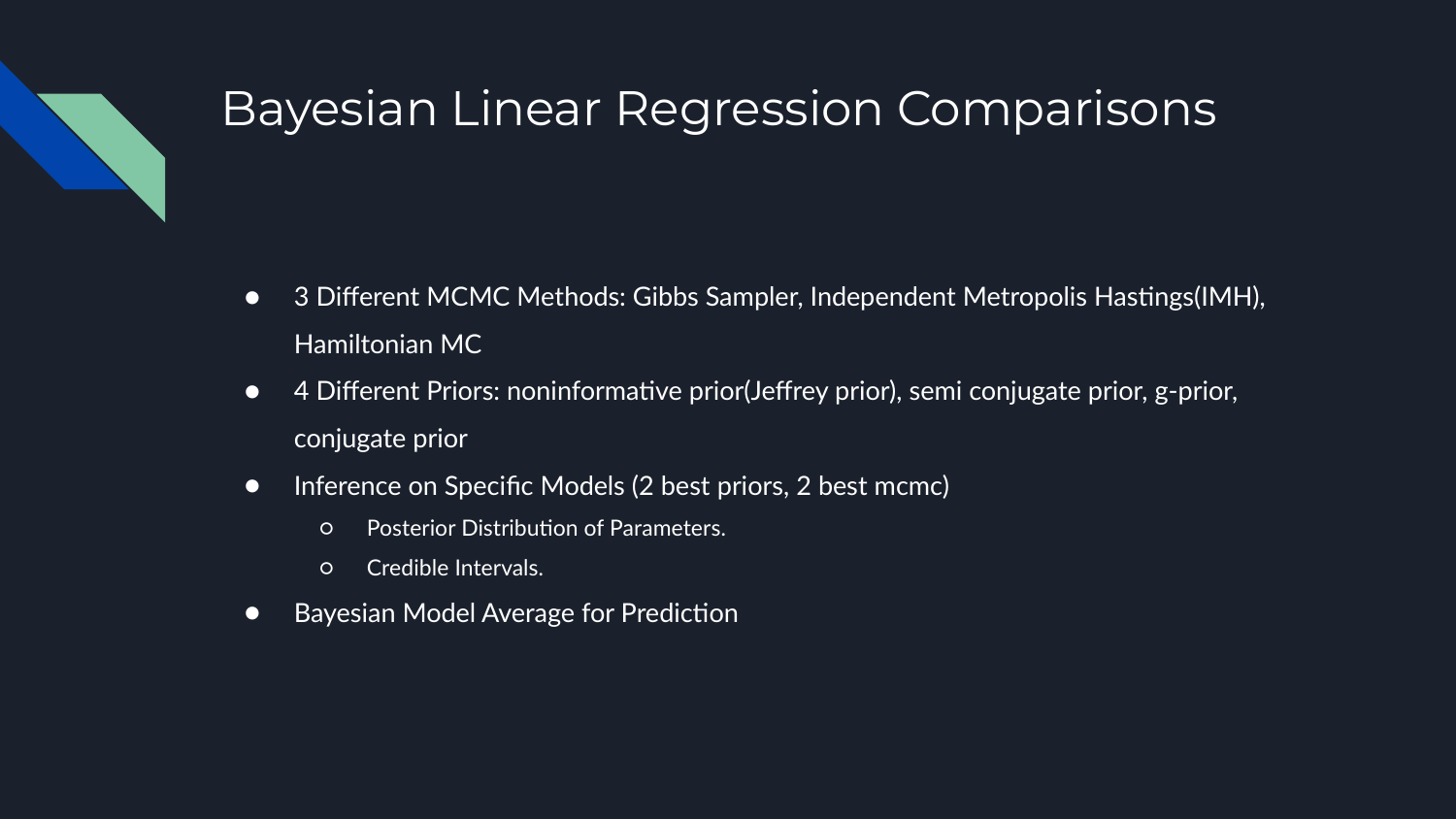

# Bayesian Linear Regression Comparisons
3 Different MCMC Methods: Gibbs Sampler, Independent Metropolis Hastings(IMH), Hamiltonian MC
4 Different Priors: noninformative prior(Jeffrey prior), semi conjugate prior, g-prior, conjugate prior
Inference on Specific Models (2 best priors, 2 best mcmc)
Posterior Distribution of Parameters.
Credible Intervals.
Bayesian Model Average for Prediction